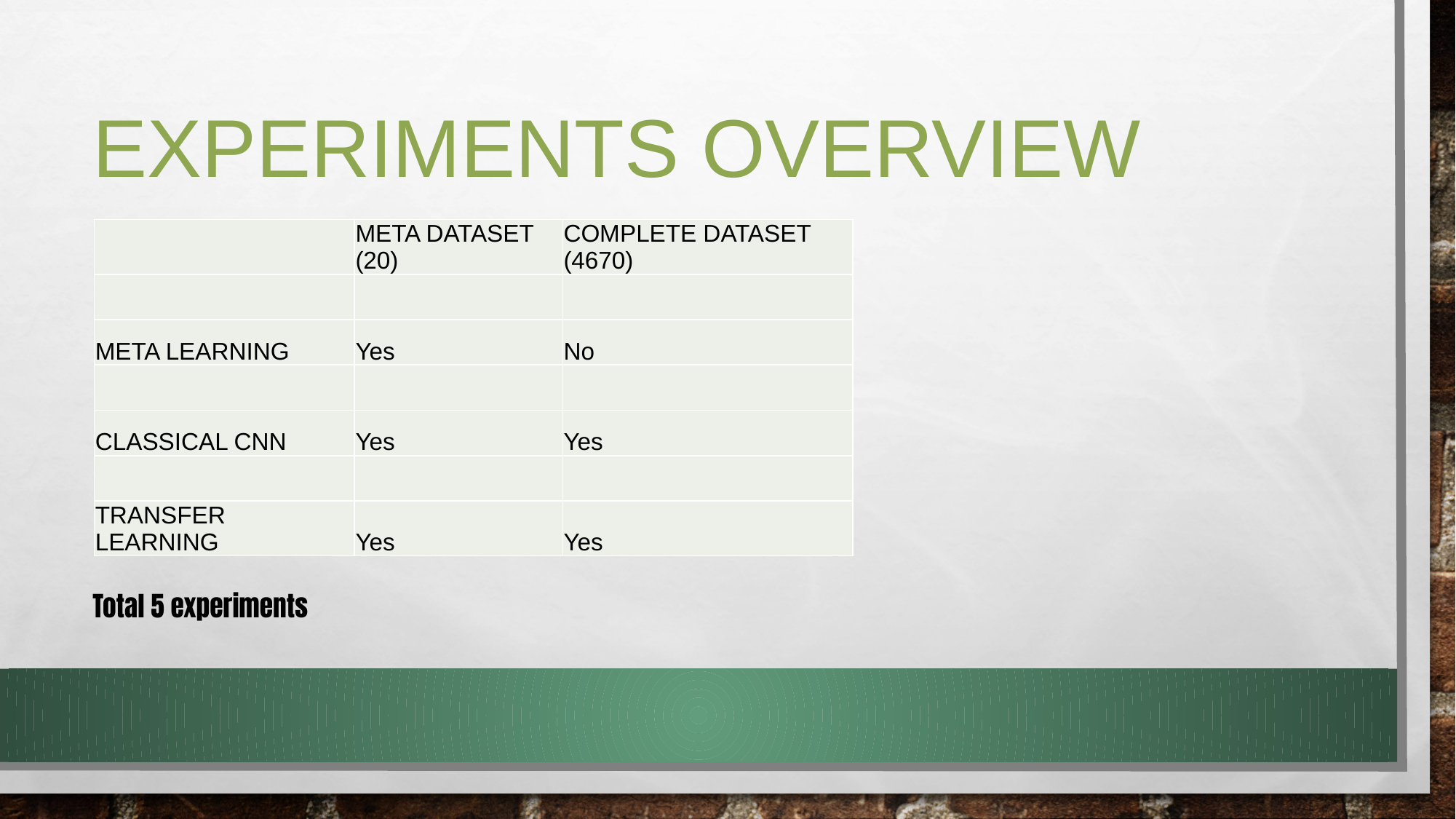

# Experiments overview
|  | META DATASET (20) | COMPLETE DATASET (4670) |
| --- | --- | --- |
|  |  |  |
| META LEARNING | Yes | No |
|  |  |  |
| CLASSICAL CNN | Yes | Yes |
|  |  |  |
| TRANSFER LEARNING | Yes | Yes |
Total 5 experiments